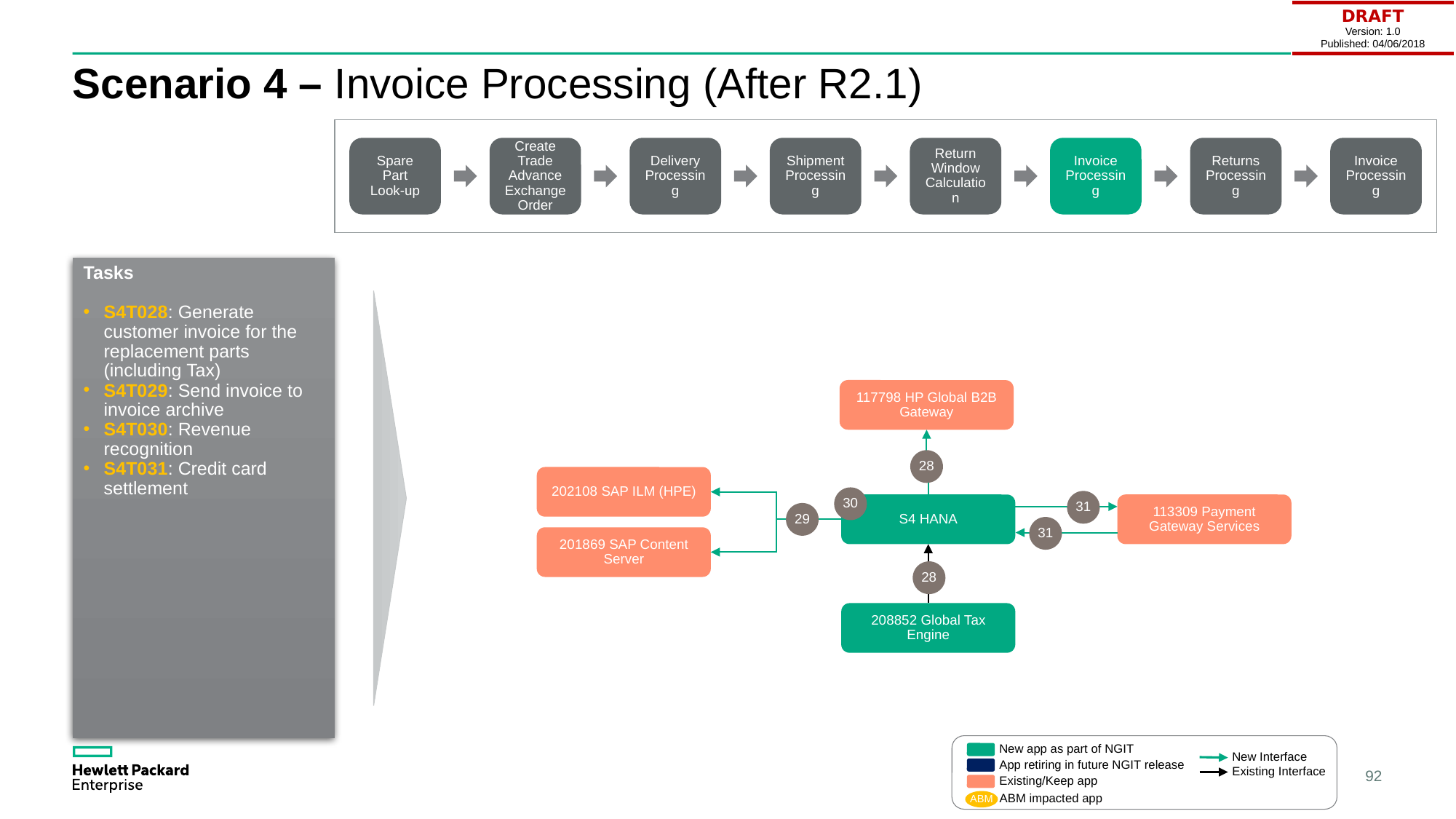

| DRAFT Version: 1.0 Published: 04/06/2018 |
| --- |
# Scenario 4 – Invoice Processing (After R2.1)

Spare Part Look-up
Create Trade Advance Exchange Order
Delivery Processing
Shipment Processing
Return Window Calculation
Invoice Processing
Returns Processing
Invoice Processing

Tasks

S4T028: Generate customer invoice for the replacement parts (including Tax)
S4T029: Send invoice to invoice archive
S4T030: Revenue recognition
S4T031: Credit card settlement

117798 HP Global B2B Gateway
28
202108 SAP ILM (HPE)

30
31
113309 Payment Gateway Services
S4 HANA
29
31
201869 SAP Content Server
28
208852 Global Tax Engine

New app as part of NGIT

New Interface
App retiring in future NGIT release

Existing Interface
Existing/Keep app

ABM impacted app
ABM
92